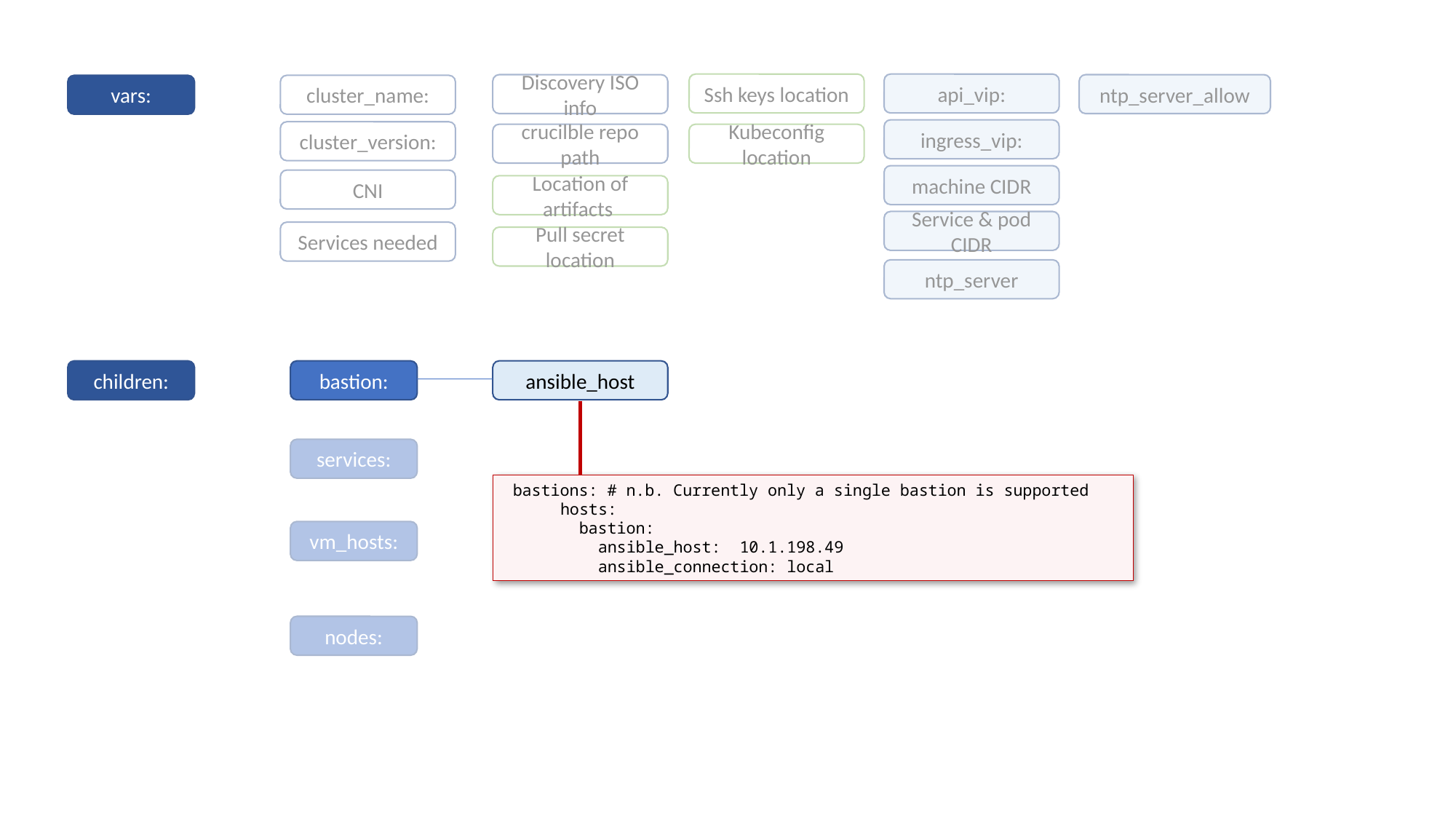

Ssh keys location
api_vip:
Discovery ISO info
ntp_server_allow
vars:
cluster_name:
ingress_vip:
cluster_version:
crucilble repo path
Kubeconfig location
machine CIDR
CNI
Location of artifacts
Service & pod CIDR
Services needed
Pull secret location
ntp_server
children:
bastion:
ansible_host

services:
 bastions: # n.b. Currently only a single bastion is supported
      hosts:
        bastion:
          ansible_host:  10.1.198.49
          ansible_connection: local
vm_hosts:
nodes: